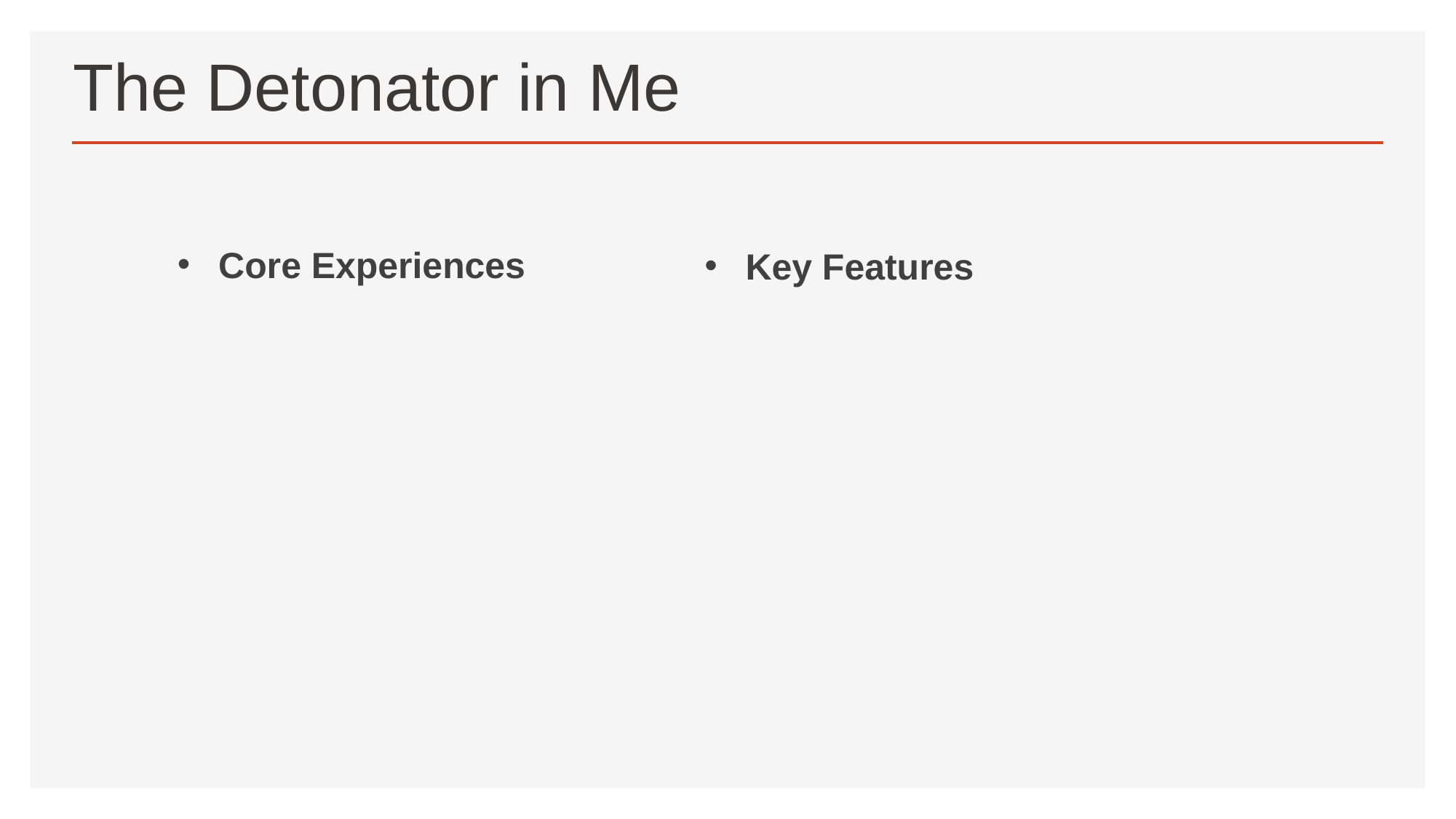

# The Detonator in Me

Core Experiences

Key Features